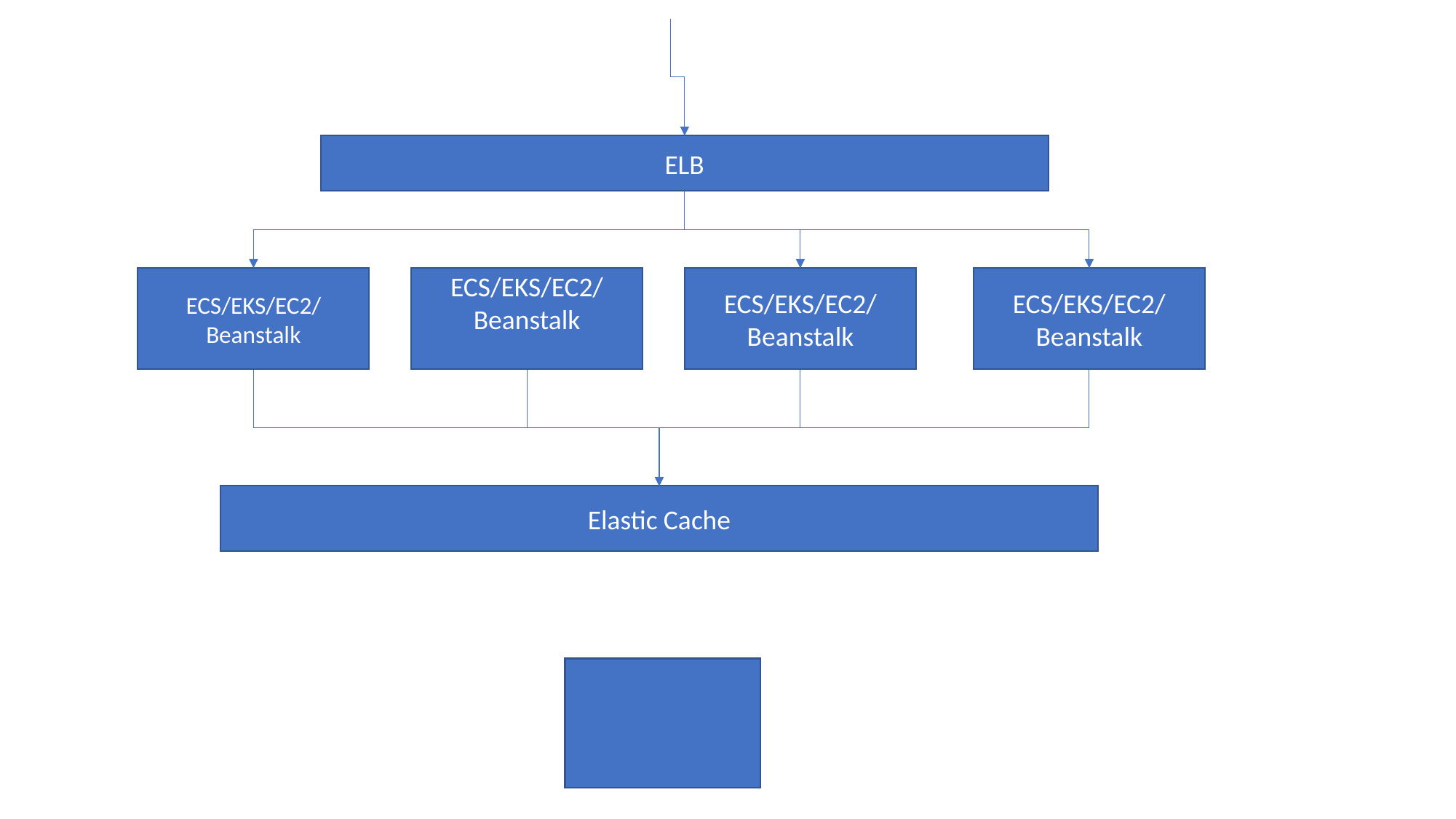

ELB
ECS/EKS/EC2/Beanstalk
ECS/EKS/EC2/Beanstalk

ECS/EKS/EC2/Beanstalk
ECS/EKS/EC2/Beanstalk
Elastic Cache